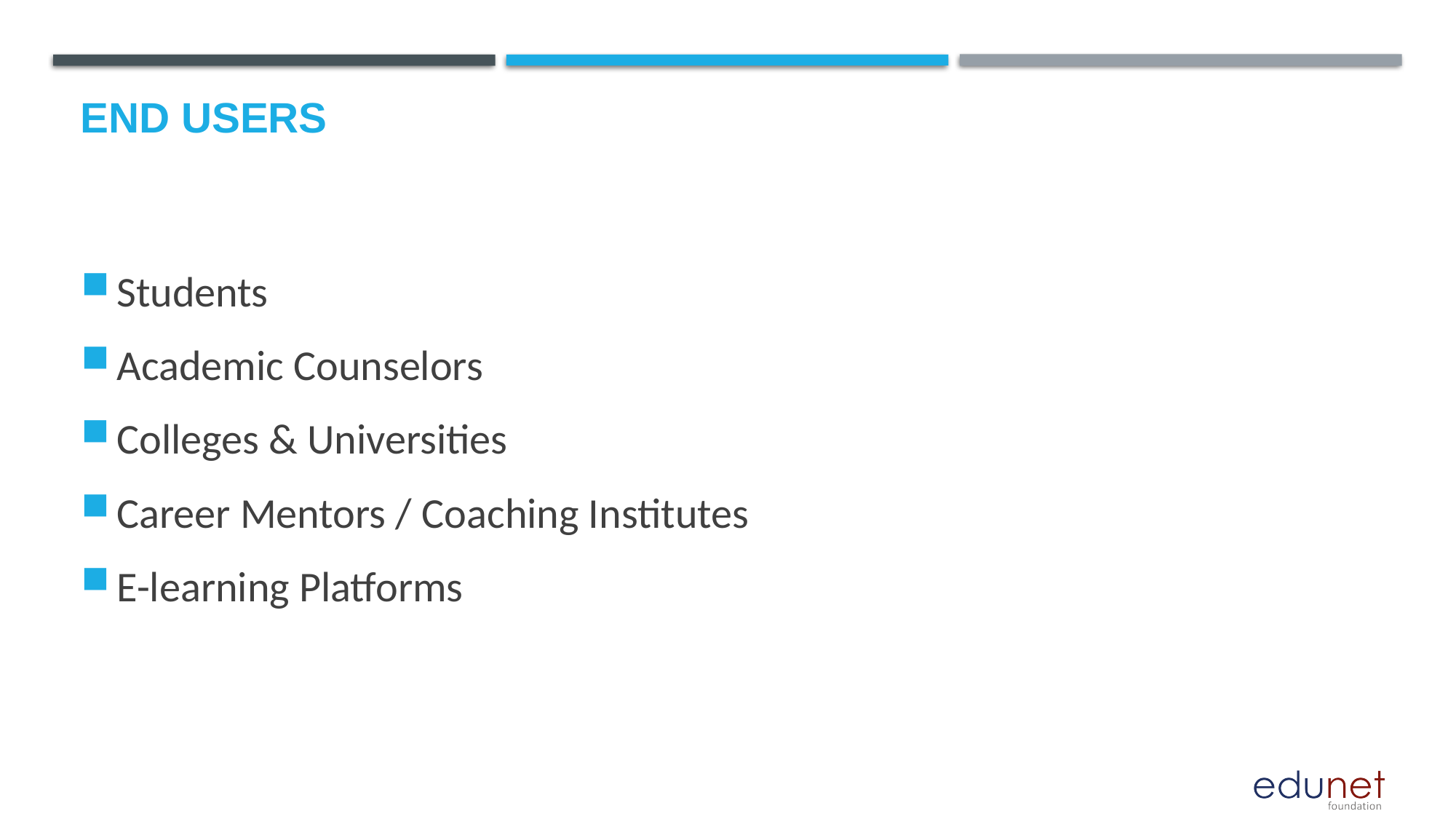

# End users
Students
Academic Counselors
Colleges & Universities
Career Mentors / Coaching Institutes
E-learning Platforms